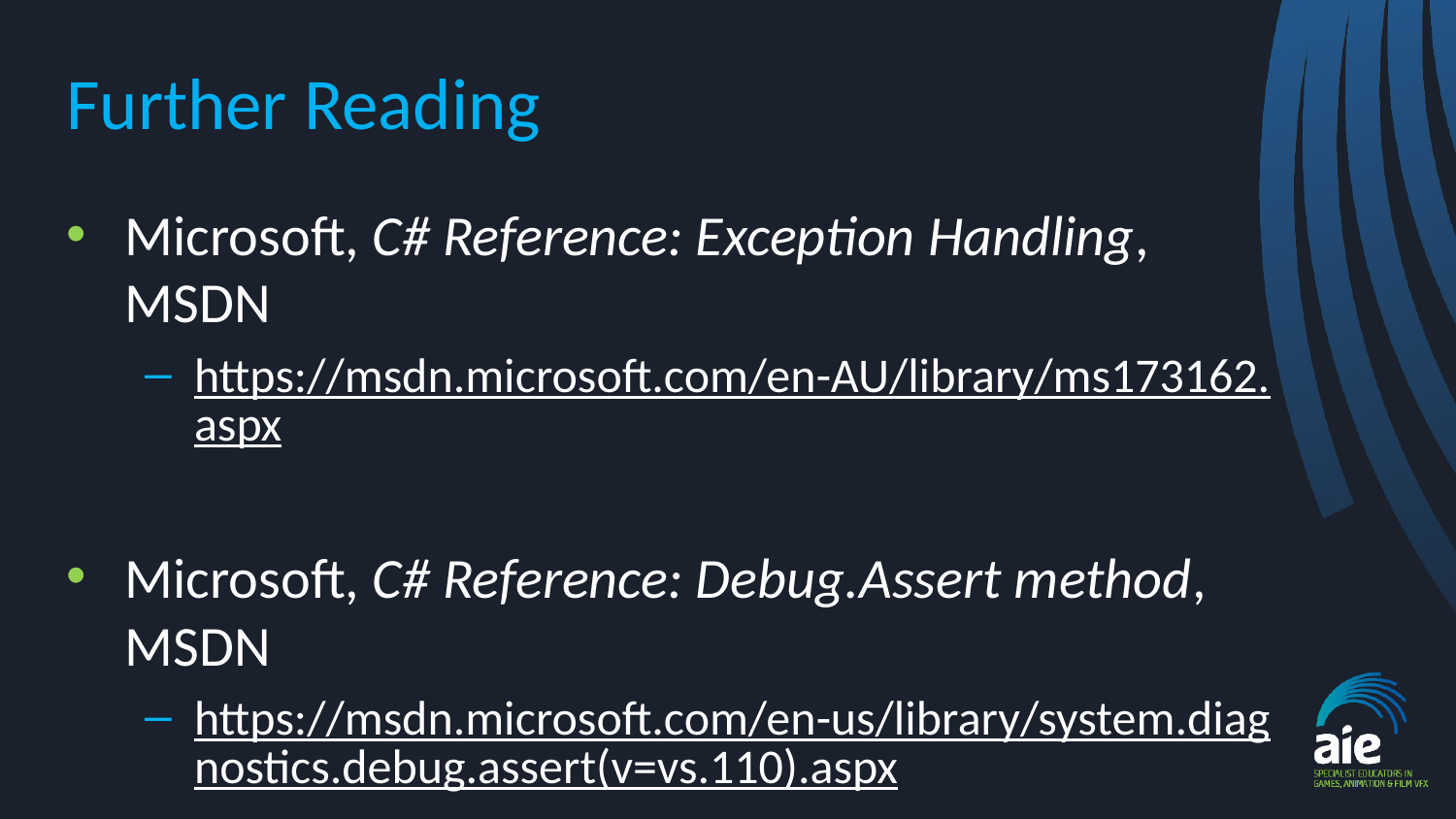

# Further Reading
Microsoft, C# Reference: Exception Handling, MSDN
https://msdn.microsoft.com/en-AU/library/ms173162.aspx

Microsoft, C# Reference: Debug.Assert method, MSDN
https://msdn.microsoft.com/en-us/library/system.diagnostics.debug.assert(v=vs.110).aspx